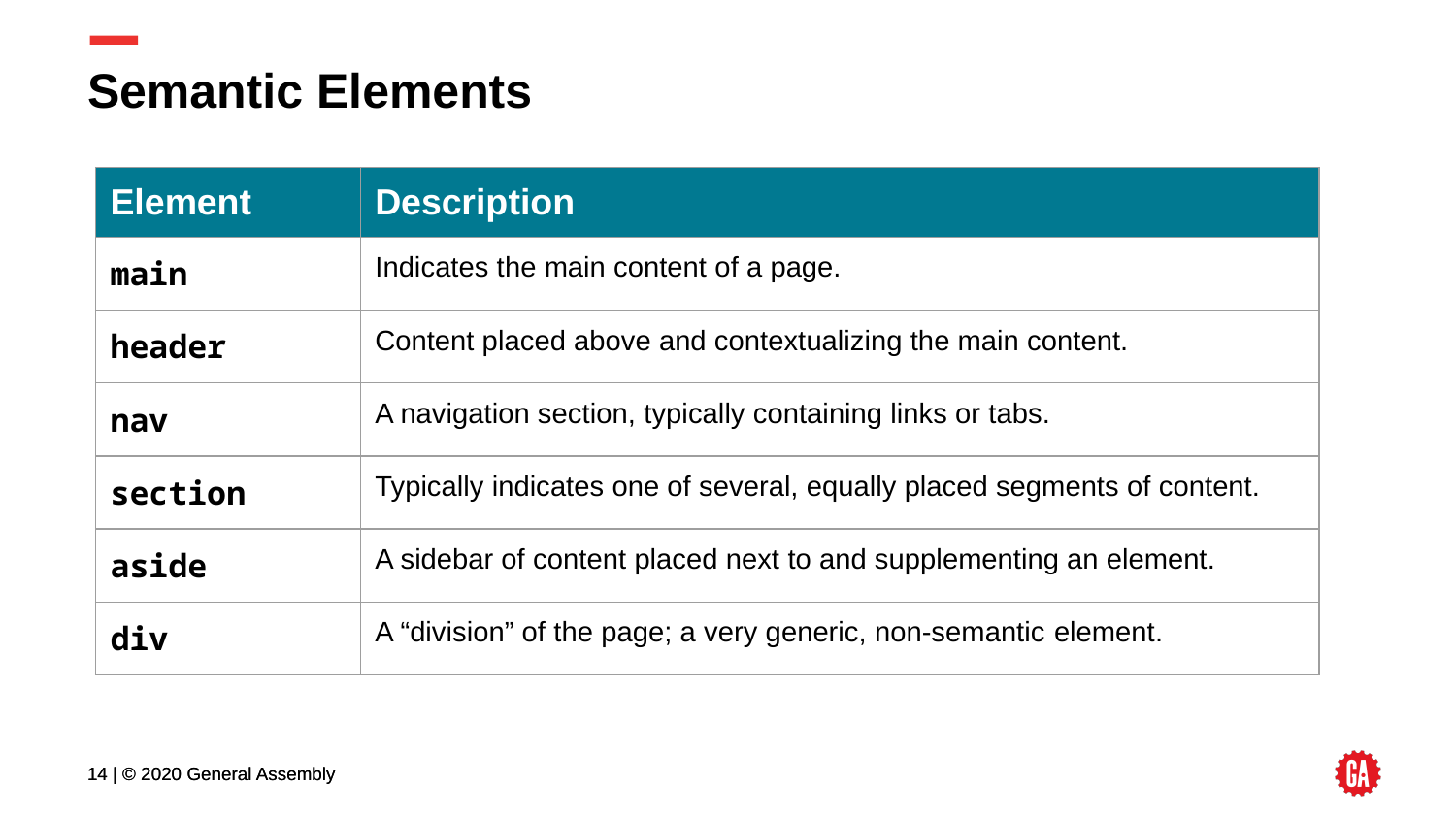

# Semantic Elements
| Element | Description |
| --- | --- |
| main | Indicates the main content of a page. |
| header | Content placed above and contextualizing the main content. |
| nav | A navigation section, typically containing links or tabs. |
| section | Typically indicates one of several, equally placed segments of content. |
| aside | A sidebar of content placed next to and supplementing an element. |
| div | A “division” of the page; a very generic, non-semantic element. |
14 | © 2020 General Assembly
14 | © 2020 General Assembly